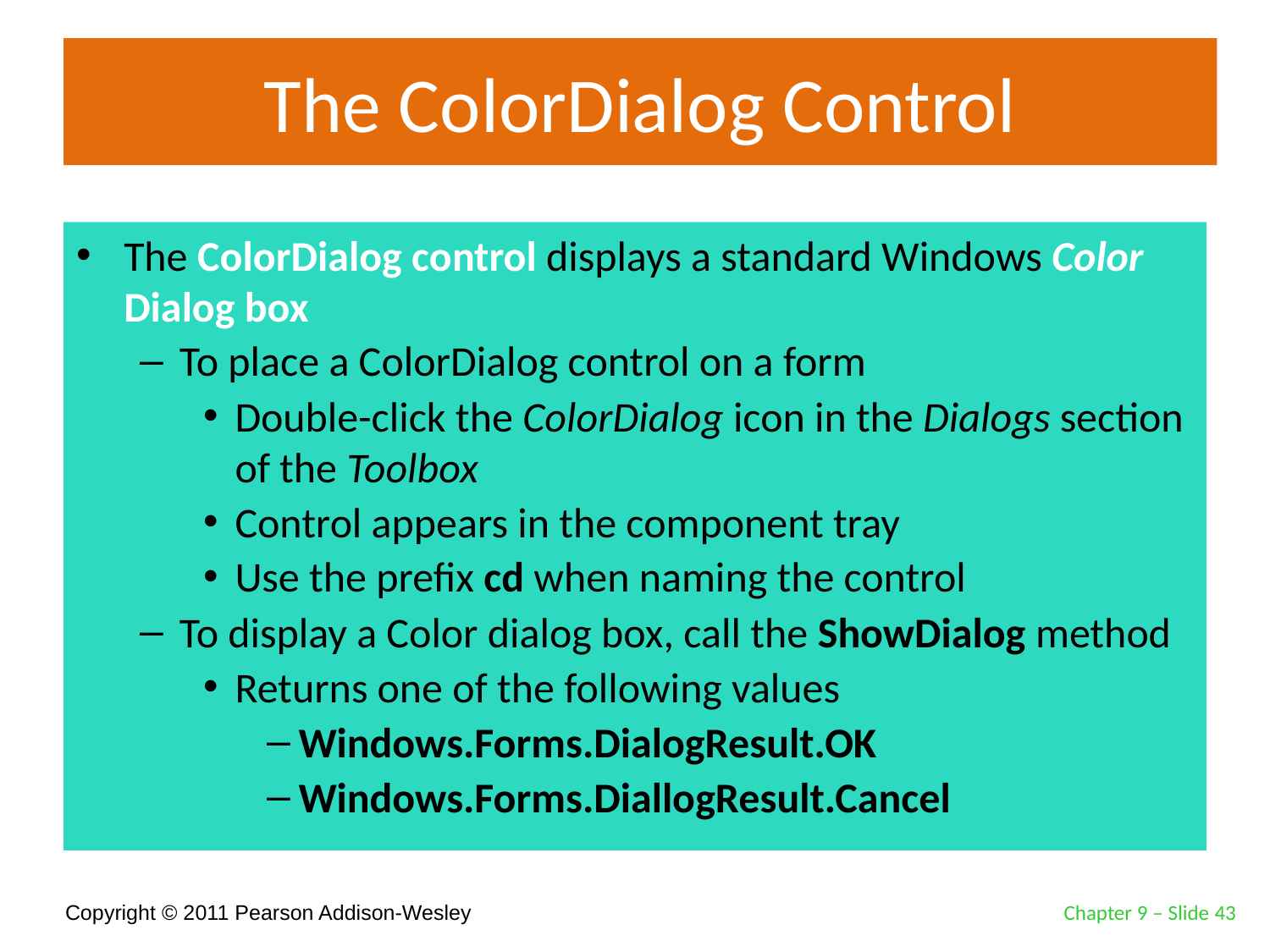

# The ColorDialog Control
The ColorDialog control displays a standard Windows Color Dialog box
To place a ColorDialog control on a form
Double-click the ColorDialog icon in the Dialogs section of the Toolbox
Control appears in the component tray
Use the prefix cd when naming the control
To display a Color dialog box, call the ShowDialog method
Returns one of the following values
Windows.Forms.DialogResult.OK
Windows.Forms.DiallogResult.Cancel

Chapter 9 – Slide 43